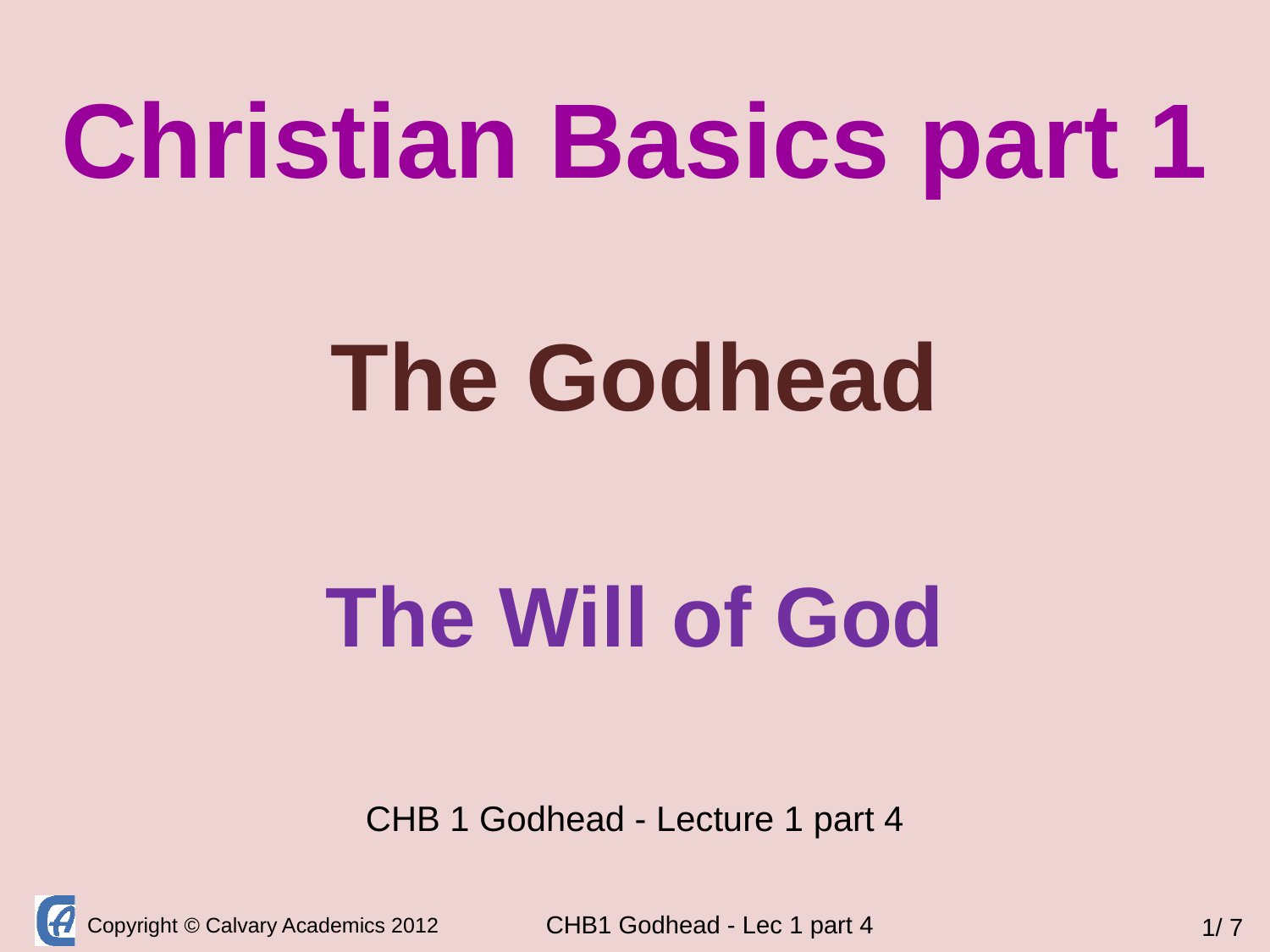

Christian Basics part 1
The Godhead
The Will of God
CHB 1 Godhead - Lecture 1 part 4
1/ 7